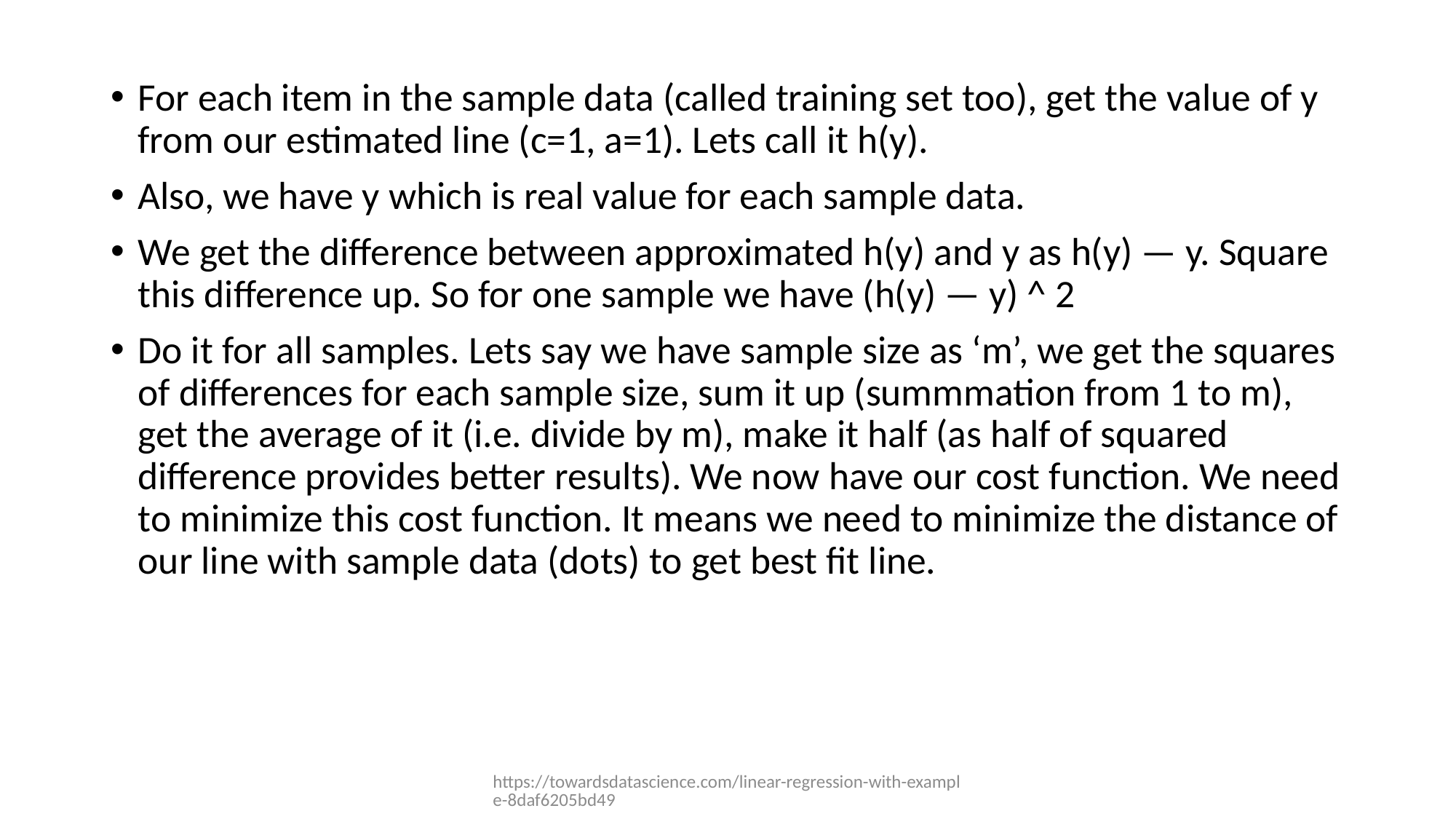

#
For each item in the sample data (called training set too), get the value of y from our estimated line (c=1, a=1). Lets call it h(y).
Also, we have y which is real value for each sample data.
We get the difference between approximated h(y) and y as h(y) — y. Square this difference up. So for one sample we have (h(y) — y) ^ 2
Do it for all samples. Lets say we have sample size as ‘m’, we get the squares of differences for each sample size, sum it up (summmation from 1 to m), get the average of it (i.e. divide by m), make it half (as half of squared difference provides better results). We now have our cost function. We need to minimize this cost function. It means we need to minimize the distance of our line with sample data (dots) to get best fit line.

https://towardsdatascience.com/linear-regression-with-example-8daf6205bd49